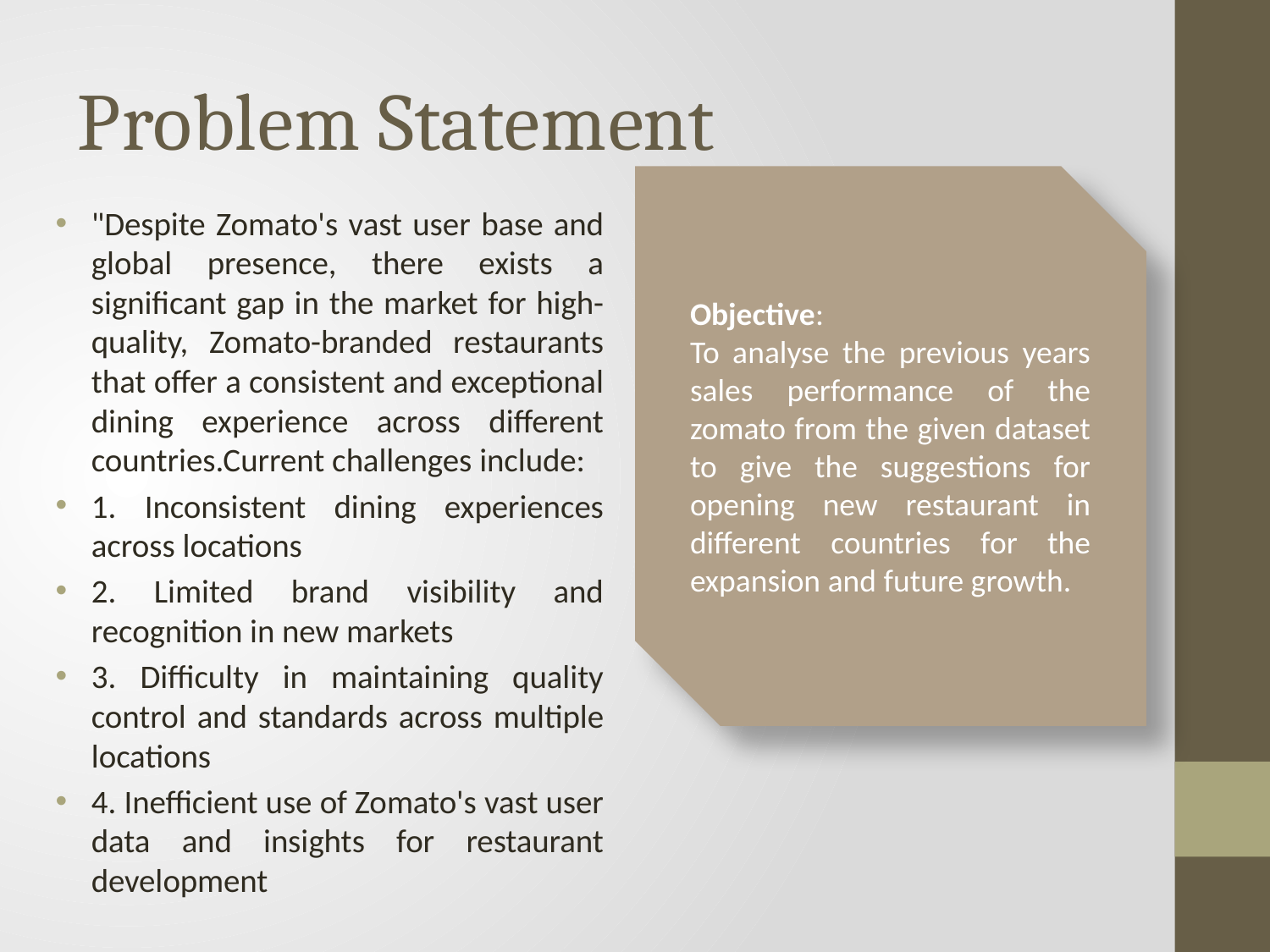

# Problem Statement
Objective:
To analyse the previous years sales performance of the zomato from the given dataset to give the suggestions for opening new restaurant in different countries for the expansion and future growth.
"Despite Zomato's vast user base and global presence, there exists a significant gap in the market for high-quality, Zomato-branded restaurants that offer a consistent and exceptional dining experience across different countries.Current challenges include:
1. Inconsistent dining experiences across locations
2. Limited brand visibility and recognition in new markets
3. Difficulty in maintaining quality control and standards across multiple locations
4. Inefficient use of Zomato's vast user data and insights for restaurant development